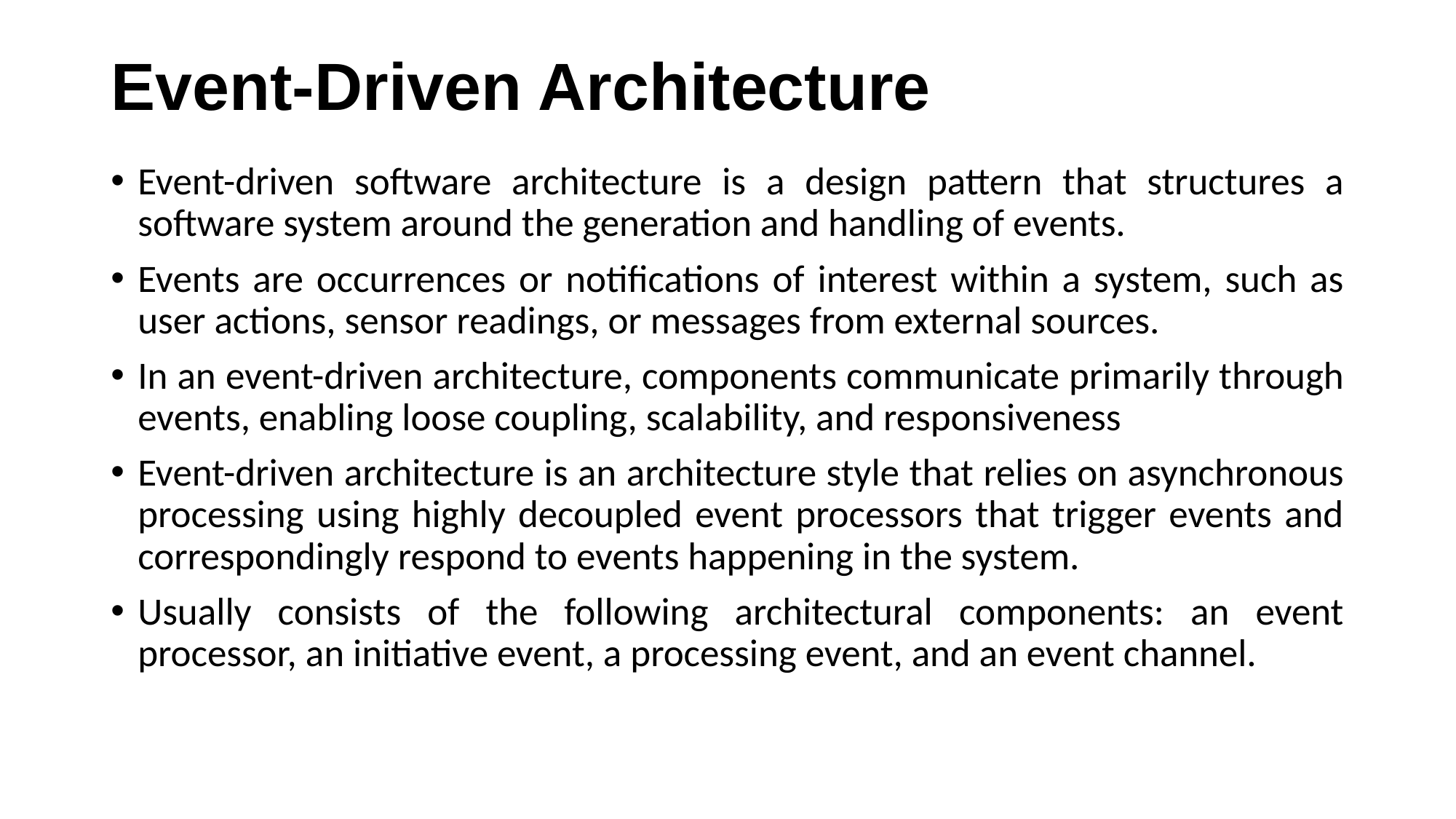

# Event-Driven Architecture
Event-driven software architecture is a design pattern that structures a software system around the generation and handling of events.
Events are occurrences or notifications of interest within a system, such as user actions, sensor readings, or messages from external sources.
In an event-driven architecture, components communicate primarily through events, enabling loose coupling, scalability, and responsiveness
Event-driven architecture is an architecture style that relies on asynchronous processing using highly decoupled event processors that trigger events and correspondingly respond to events happening in the system.
Usually consists of the following architectural components: an event processor, an initiative event, a processing event, and an event channel.